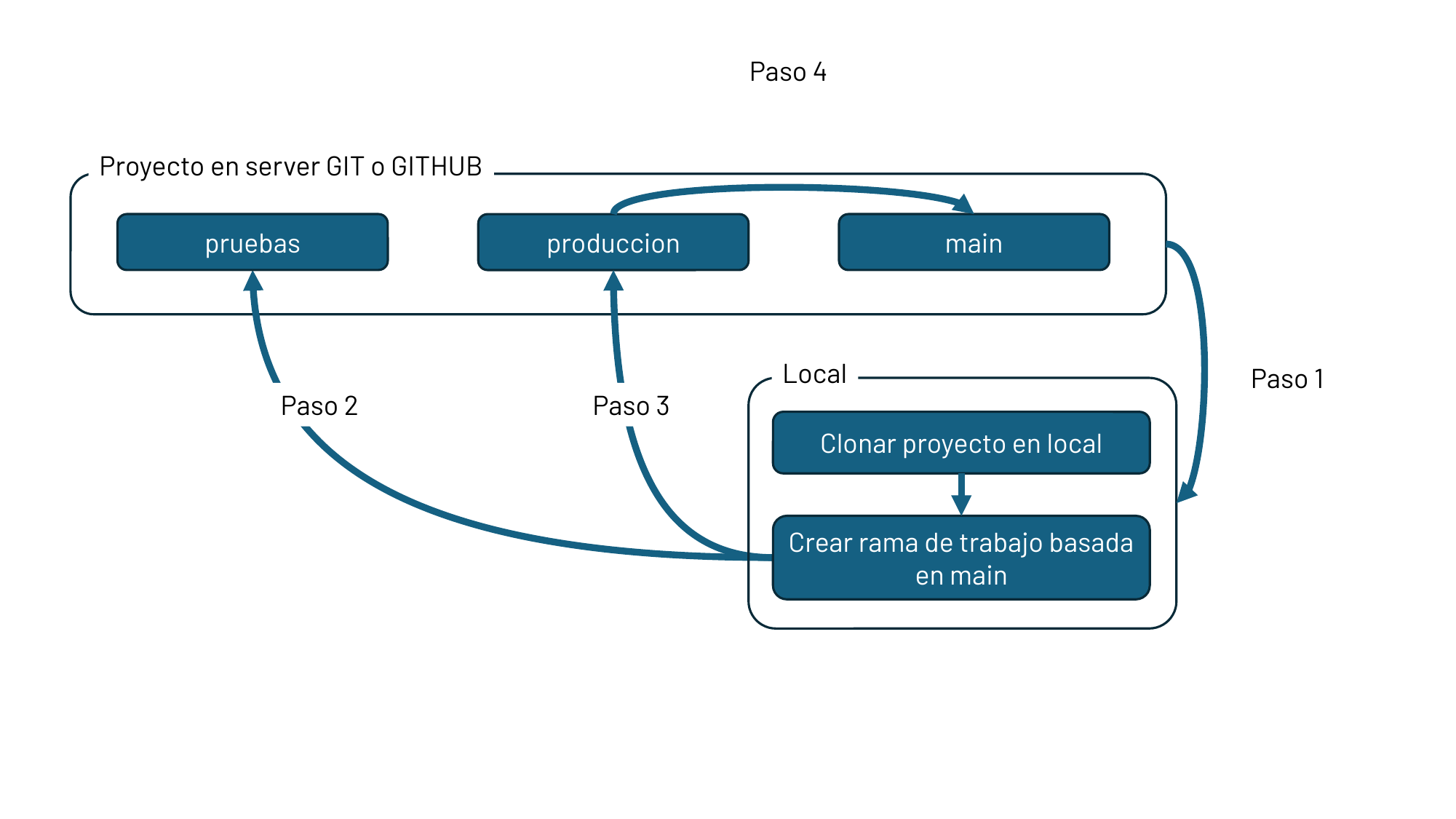

Paso 4
Proyecto en server GIT o GITHUB

pruebas
main
produccion
Local
Paso 1

Paso 2
Paso 3
Clonar proyecto en local
Crear rama de trabajo basada en main